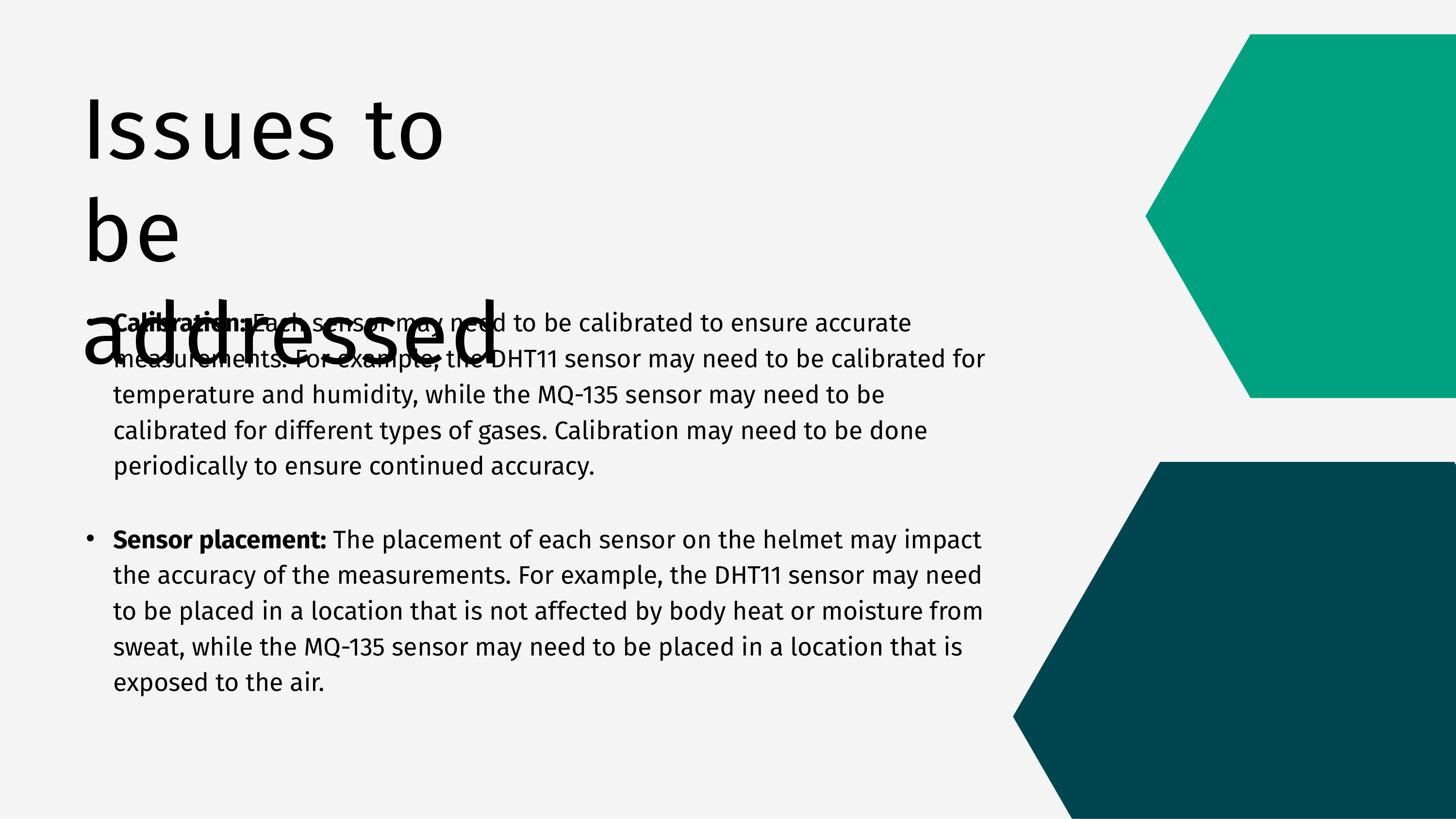

# Issues to be  addressed
Calibration: Each sensor may need to be calibrated to ensure accurate measurements. For example, the DHT11 sensor may need to be calibrated for temperature and humidity, while the MQ-135 sensor may need to be calibrated for different types of gases. Calibration may need to be done periodically to ensure continued accuracy.

Sensor placement: The placement of each sensor on the helmet may impact the accuracy of the measurements. For example, the DHT11 sensor may need to be placed in a location that is not affected by body heat or moisture from sweat, while the MQ-135 sensor may need to be placed in a location that is exposed to the air.